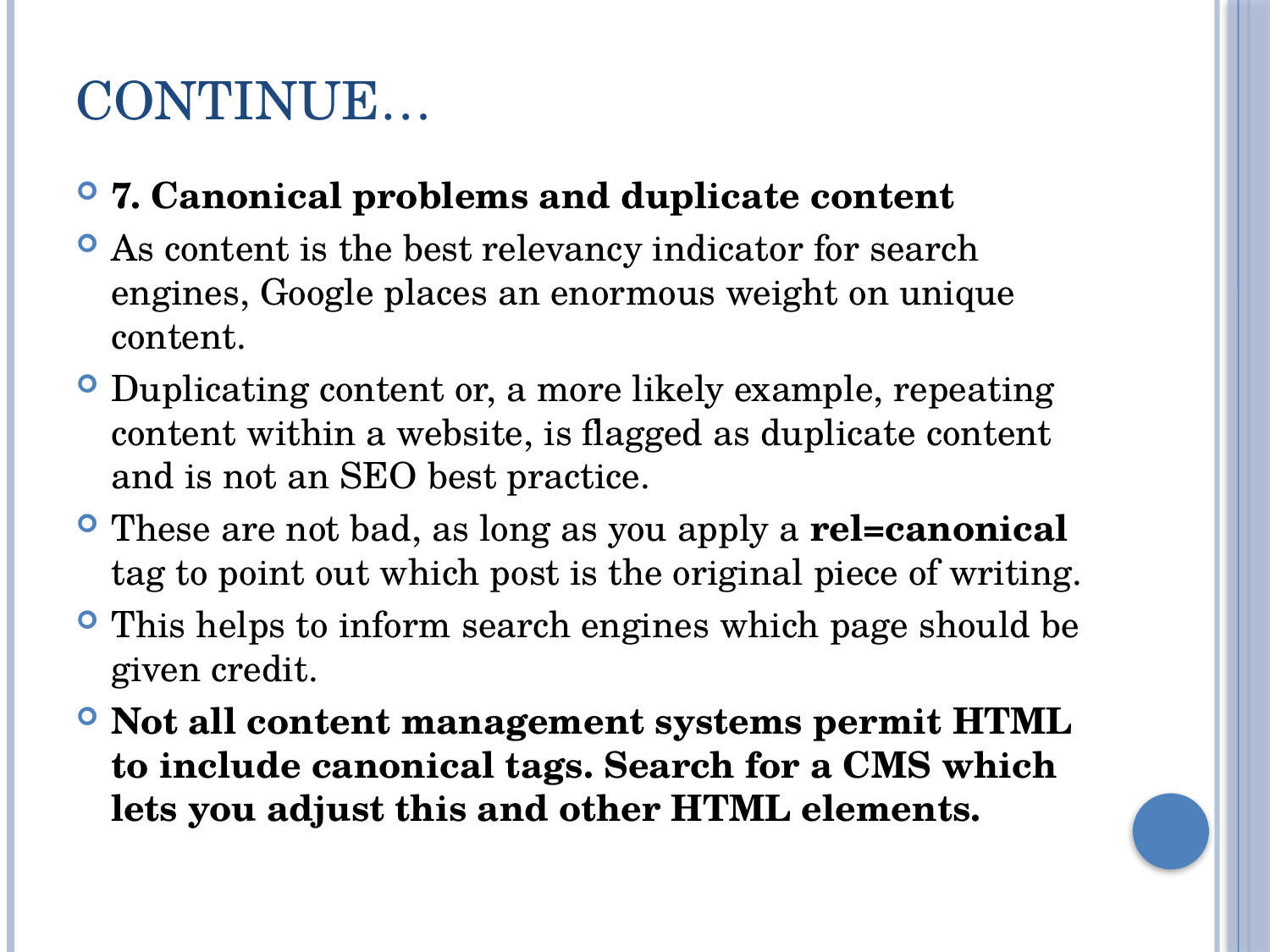

# Continue…
7. Canonical problems and duplicate content
As content is the best relevancy indicator for search engines, Google places an enormous weight on unique content.
Duplicating content or, a more likely example, repeating content within a website, is flagged as duplicate content and is not an SEO best practice.
These are not bad, as long as you apply a rel=canonical tag to point out which post is the original piece of writing.
This helps to inform search engines which page should be given credit.
Not all content management systems permit HTML to include canonical tags. Search for a CMS which lets you adjust this and other HTML elements.